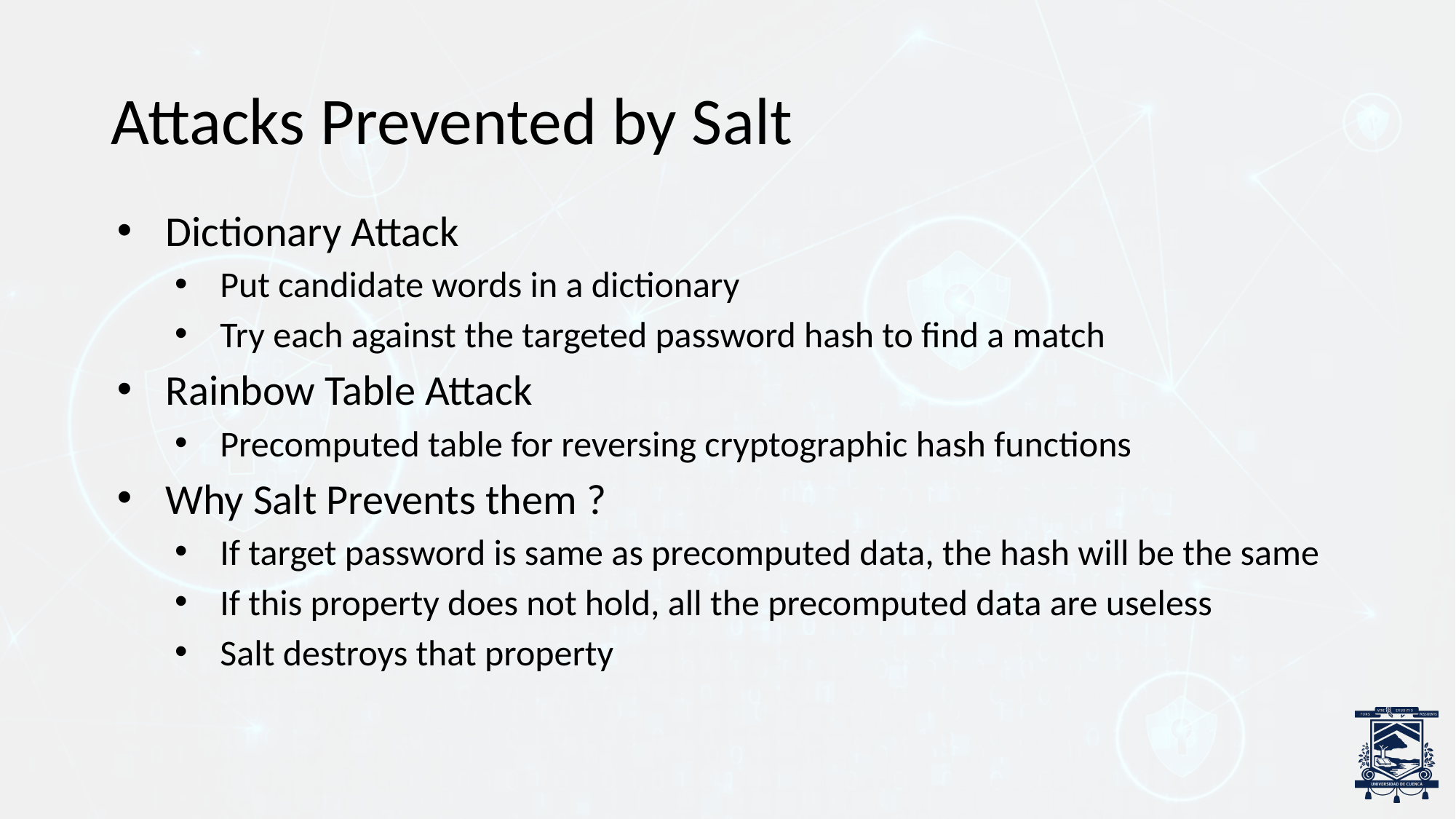

# Attacks Prevented by Salt
Dictionary Attack
Put candidate words in a dictionary
Try each against the targeted password hash to find a match
Rainbow Table Attack
Precomputed table for reversing cryptographic hash functions
Why Salt Prevents them ?
If target password is same as precomputed data, the hash will be the same
If this property does not hold, all the precomputed data are useless
Salt destroys that property